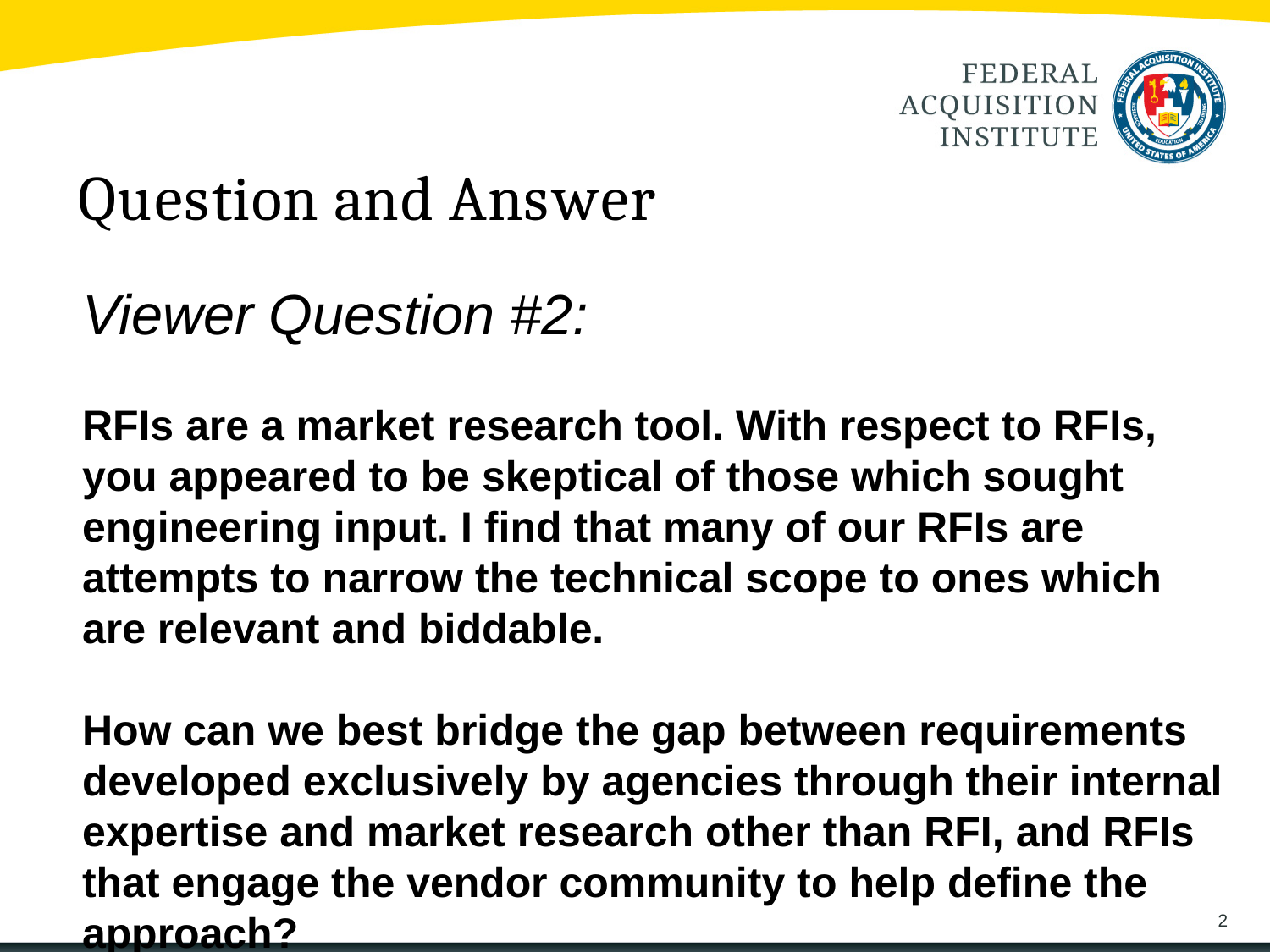

Question and Answer
Viewer Question #2:
RFIs are a market research tool. With respect to RFIs, you appeared to be skeptical of those which sought engineering input. I find that many of our RFIs are attempts to narrow the technical scope to ones which are relevant and biddable.

How can we best bridge the gap between requirements developed exclusively by agencies through their internal expertise and market research other than RFI, and RFIs that engage the vendor community to help define the approach?
2